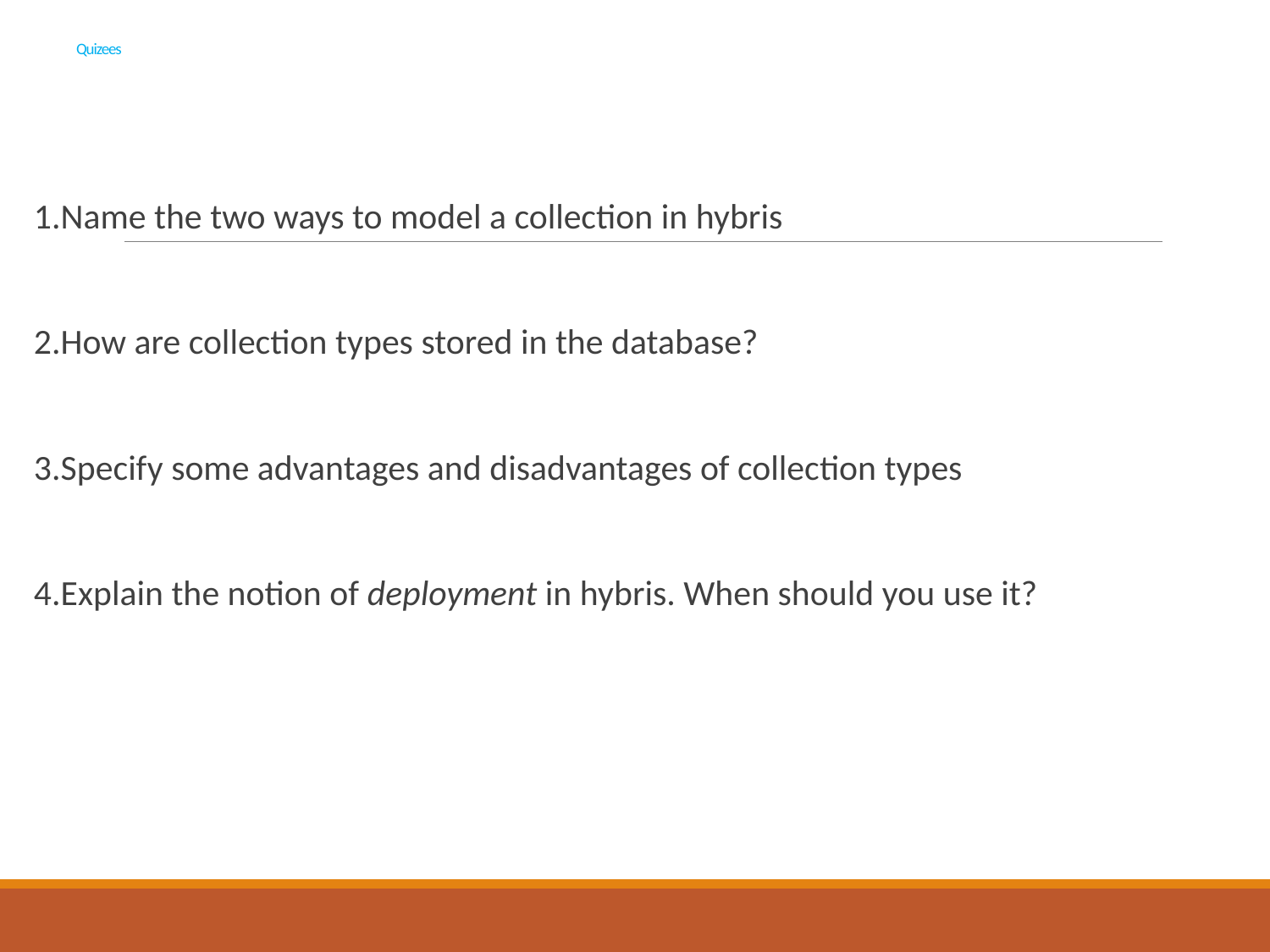

# Quizees

1.Name the two ways to model a collection in hybris

2.How are collection types stored in the database?

3.Specify some advantages and disadvantages of collection types

4.Explain the notion of deployment in hybris. When should you use it?